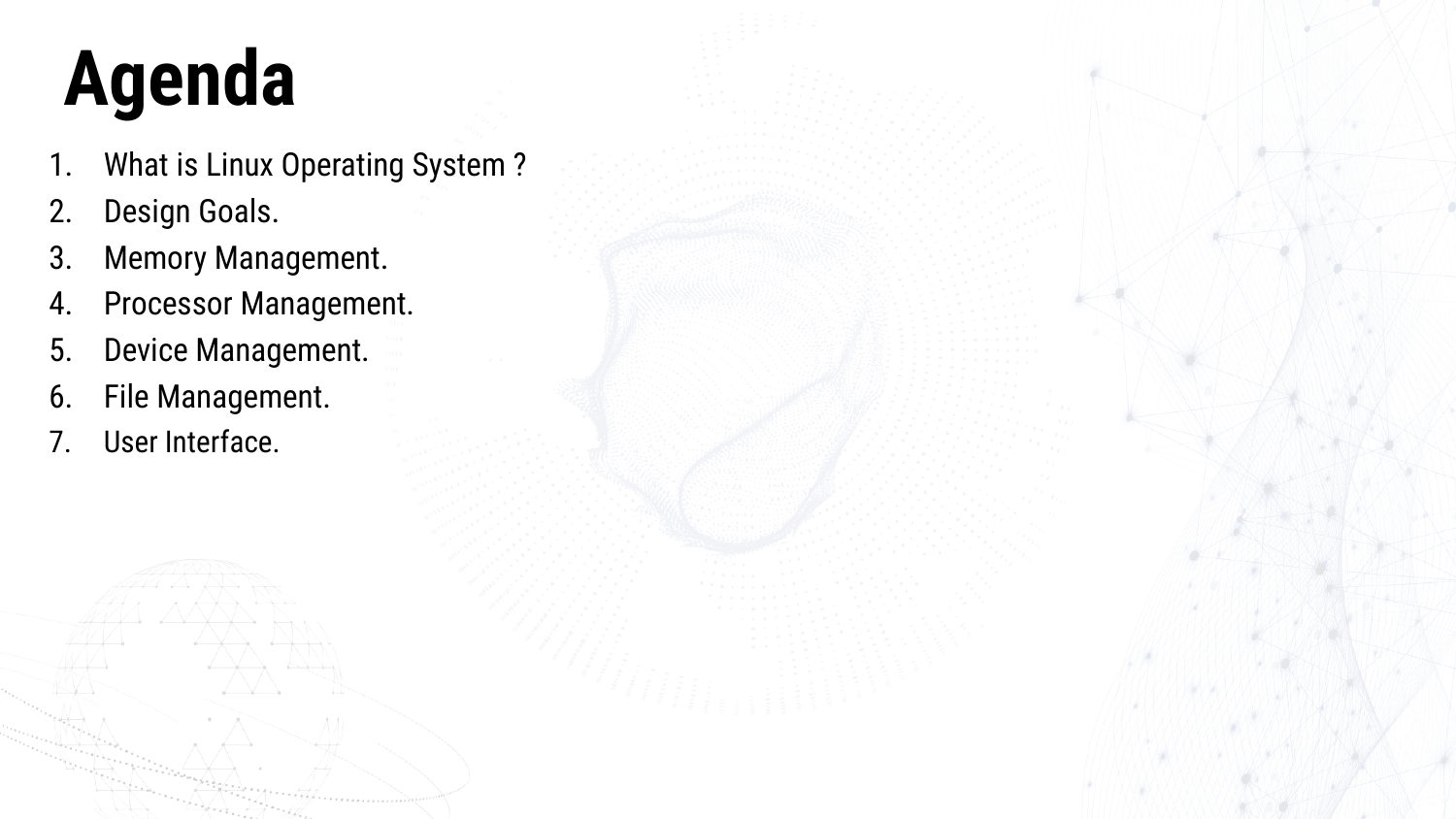

# Agenda
What is Linux Operating System ?
Design Goals.
Memory Management.
Processor Management.
Device Management.
File Management.
User Interface.